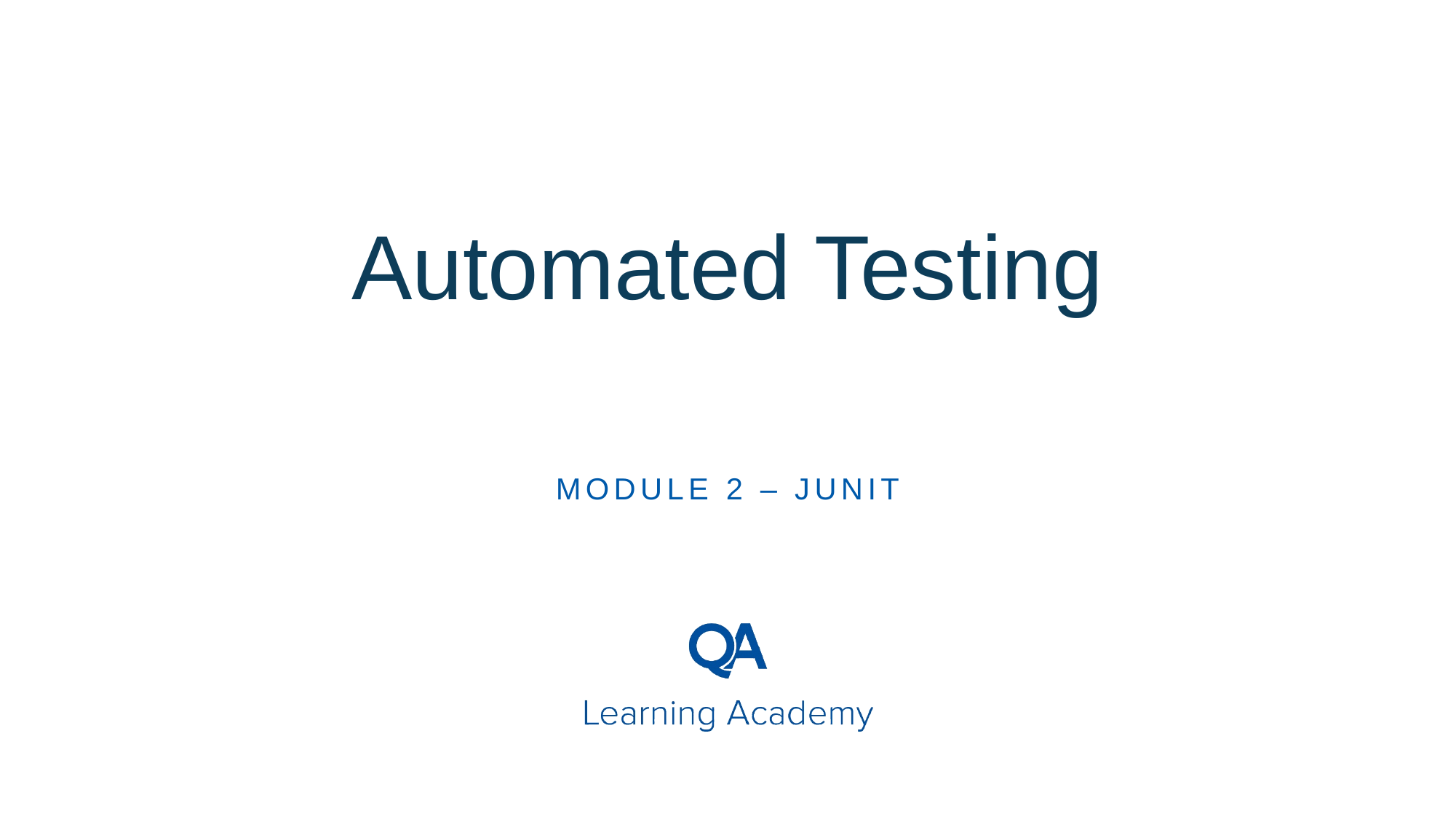

# Automated Testing
Module 2 – JUNIT